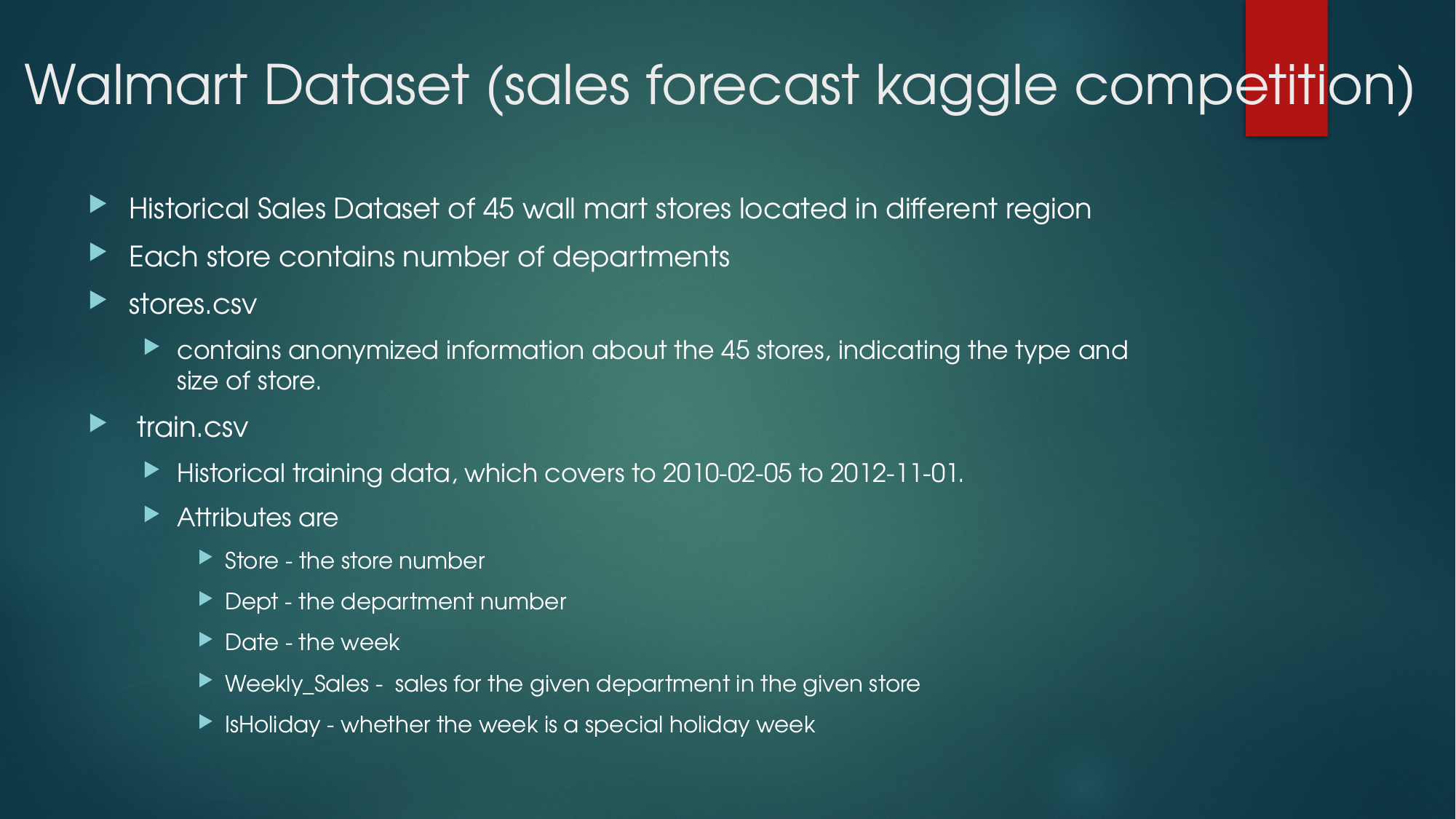

# Walmart Dataset (sales forecast kaggle competition)
Historical Sales Dataset of 45 wall mart stores located in different region
Each store contains number of departments
stores.csv
contains anonymized information about the 45 stores, indicating the type and size of store.
 train.csv
Historical training data, which covers to 2010-02-05 to 2012-11-01.
Attributes are
Store - the store number
Dept - the department number
Date - the week
Weekly_Sales -  sales for the given department in the given store
IsHoliday - whether the week is a special holiday week